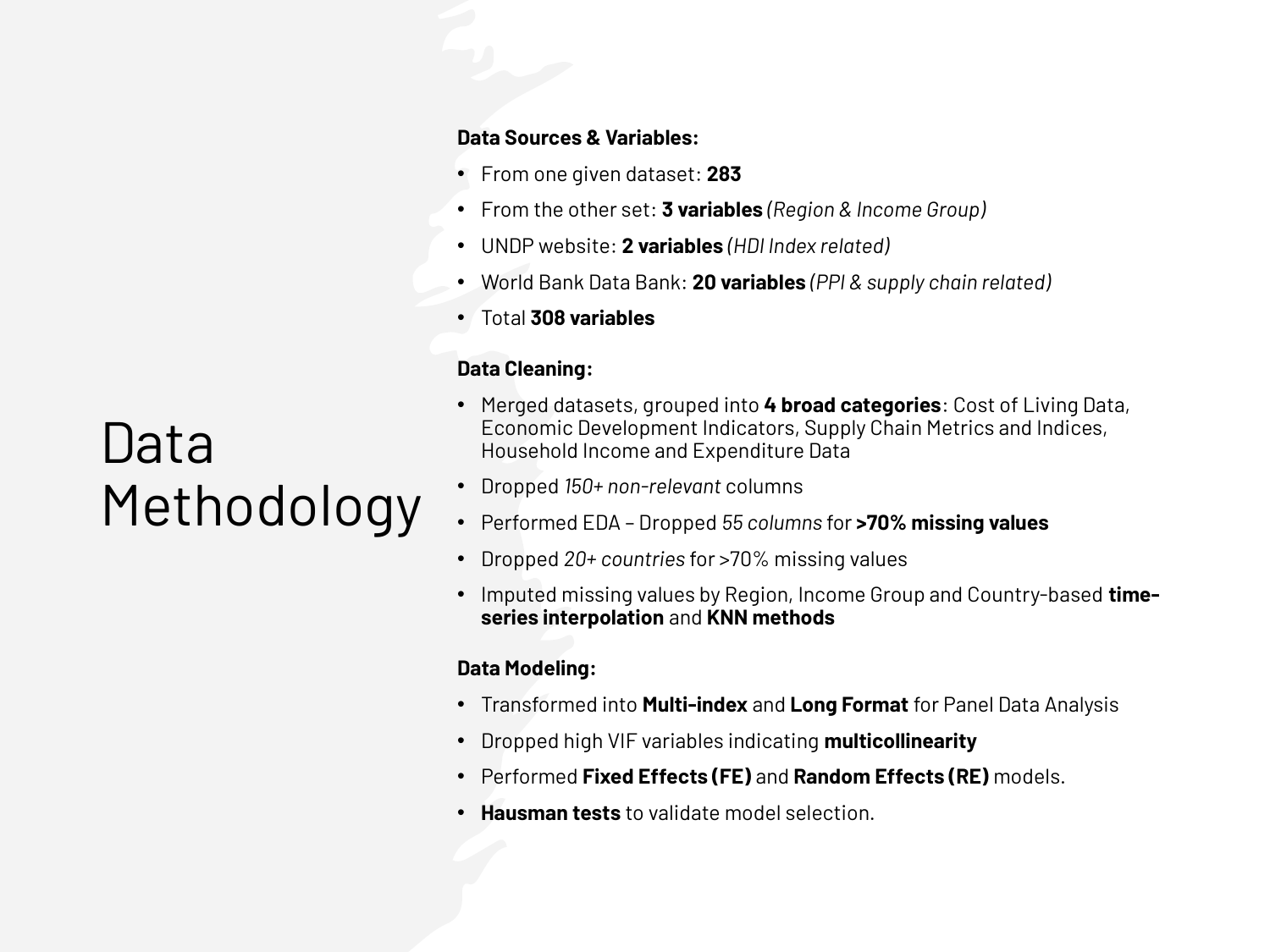

# Data Methodology
Data Sources & Variables:
From one given dataset: 283
From the other set: 3 variables (Region & Income Group)
UNDP website: 2 variables (HDI Index related)
World Bank Data Bank: 20 variables (PPI & supply chain related)
Total 308 variables

Data Cleaning:
Merged datasets, grouped into 4 broad categories: Cost of Living Data, Economic Development Indicators, Supply Chain Metrics and Indices, Household Income and Expenditure Data
Dropped 150+ non-relevant columns
Performed EDA – Dropped 55 columns for >70% missing values
Dropped 20+ countries for >70% missing values
Imputed missing values by Region, Income Group and Country-based time-series interpolation and KNN methods

Data Modeling:
Transformed into Multi-index and Long Format for Panel Data Analysis
Dropped high VIF variables indicating multicollinearity
Performed Fixed Effects (FE) and Random Effects (RE) models.
Hausman tests to validate model selection.